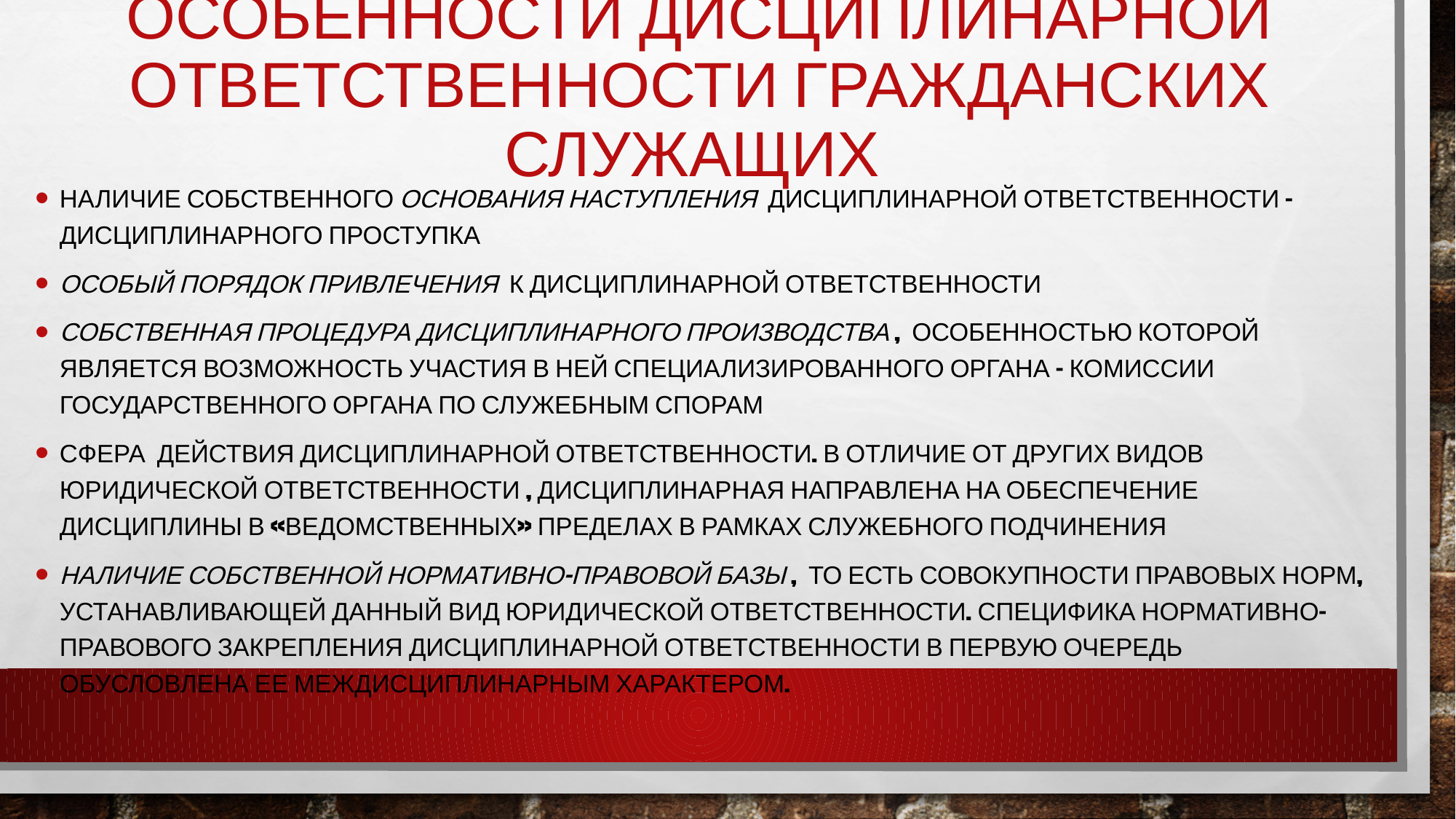

# Особенности дисциплинарной ответственности гражданских служащих
наличие собственного основания наступления  дисциплинарной ответственности - дисциплинарного проступка
особый порядок привлечения  к дисциплинарной ответственности
собственная процедура дисциплинарного производства ,  особенностью которой является возможность участия в ней специализированного органа - комиссии государственного органа по служебным спорам
сфера  действия дисциплинарной ответственности. В отличие от других видов юридической ответственности , дисциплинарная направлена на обеспечение дисциплины в «ведомственных» пределах в рамках служебного подчинения
наличие собственной нормативно-правовой базы ,  то есть совокупности правовых норм, устанавливающей данный вид юридической ответственности. Специфика нормативно-правового закрепления дисциплинарной ответственности в первую очередь обусловлена ее междисциплинарным характером.